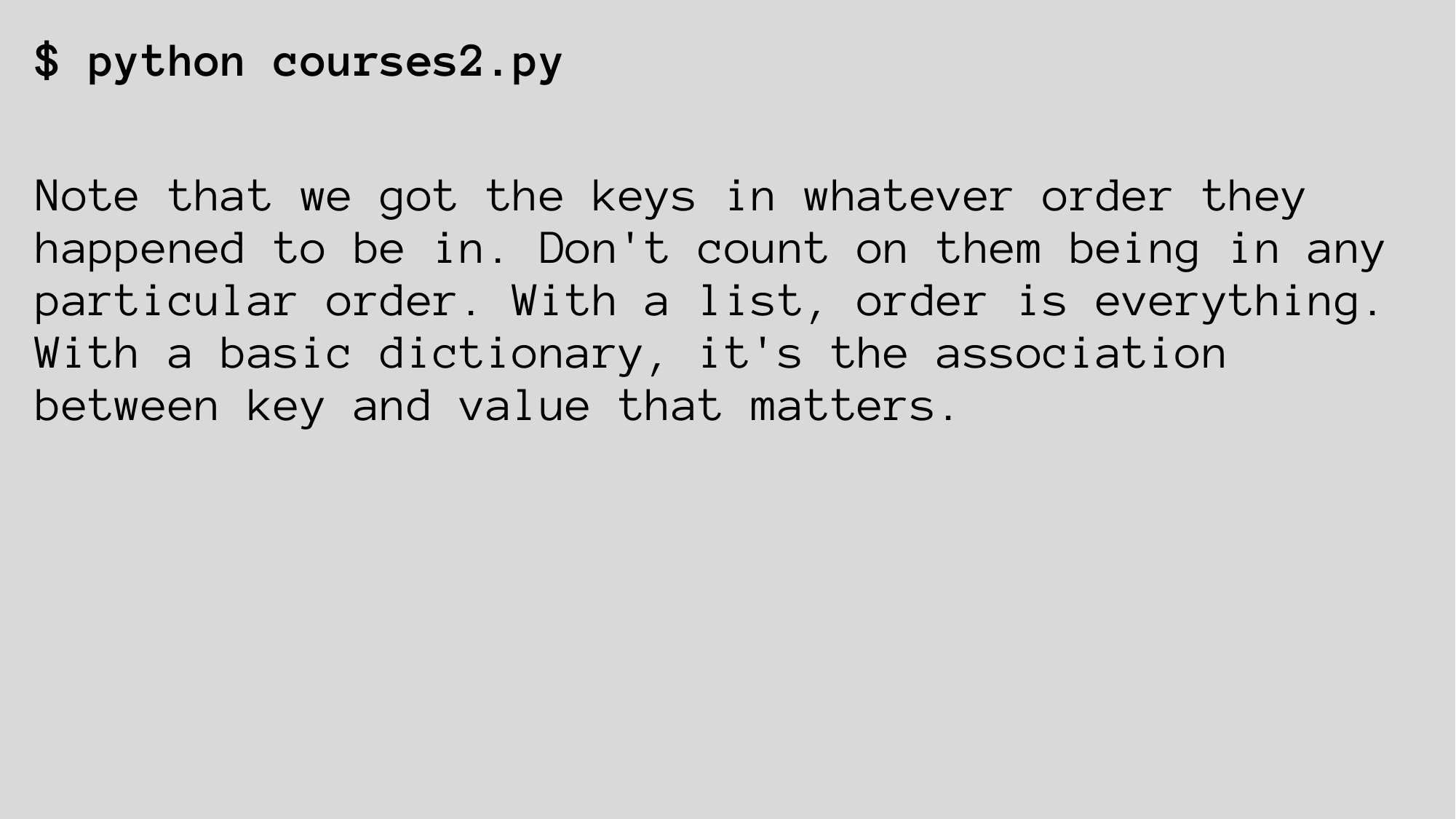

$ python courses2.py

Note that we got the keys in whatever order they happened to be in. Don't count on them being in any particular order. With a list, order is everything. With a basic dictionary, it's the association between key and value that matters.